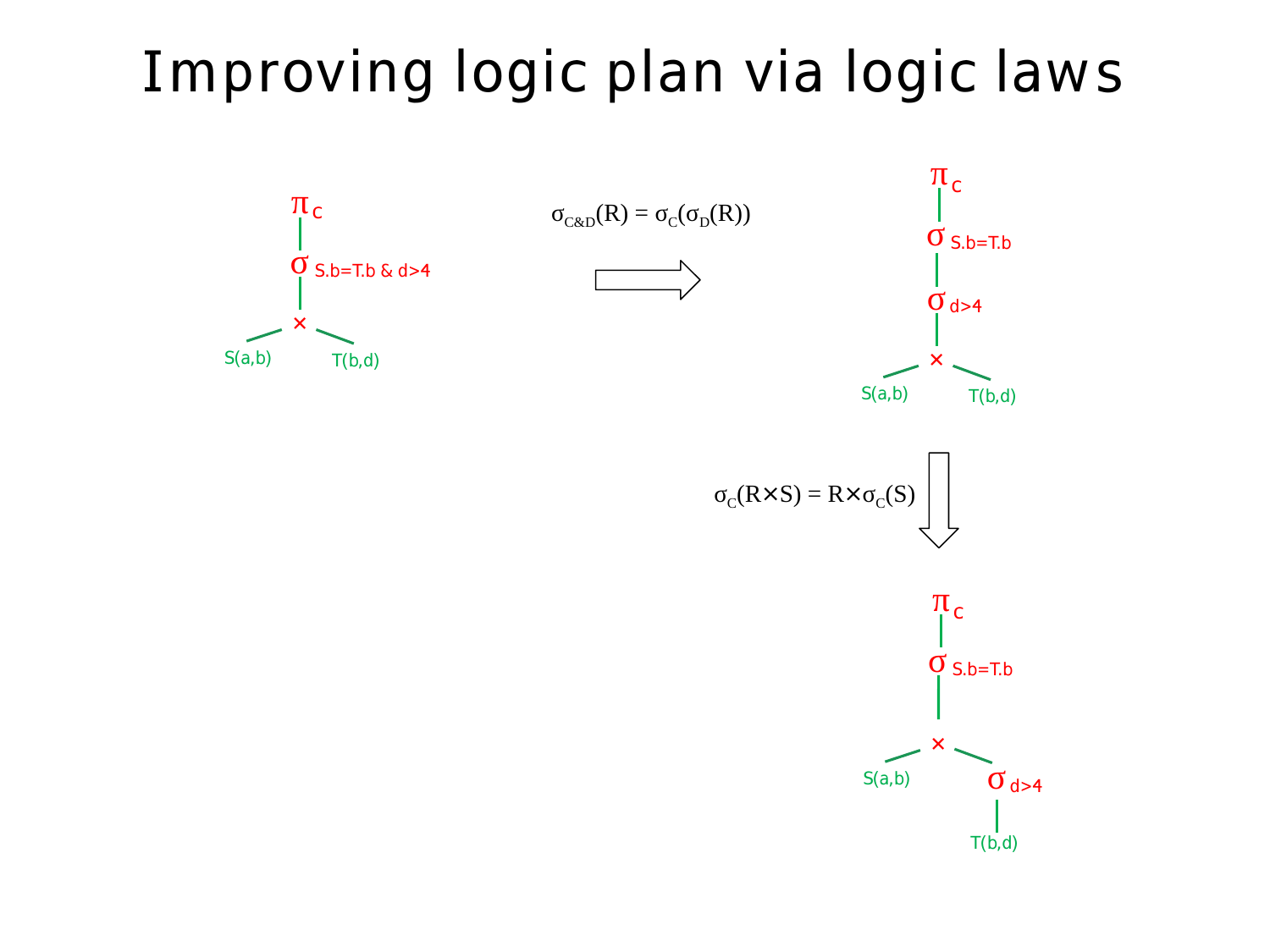

# Improving logic plan via logic laws
π
c
σ
S.b=T.b
σ
d>4
×
S(a,b)
T(b,d)
π
c
σ
S.b=T.b & d>4
×
S(a,b)
T(b,d)
σC&D(R) = σC(σD(R))

σC(R×S) = R×σC(S)

π
c
σ
S.b=T.b
×
σ
d>4
S(a,b)
T(b,d)